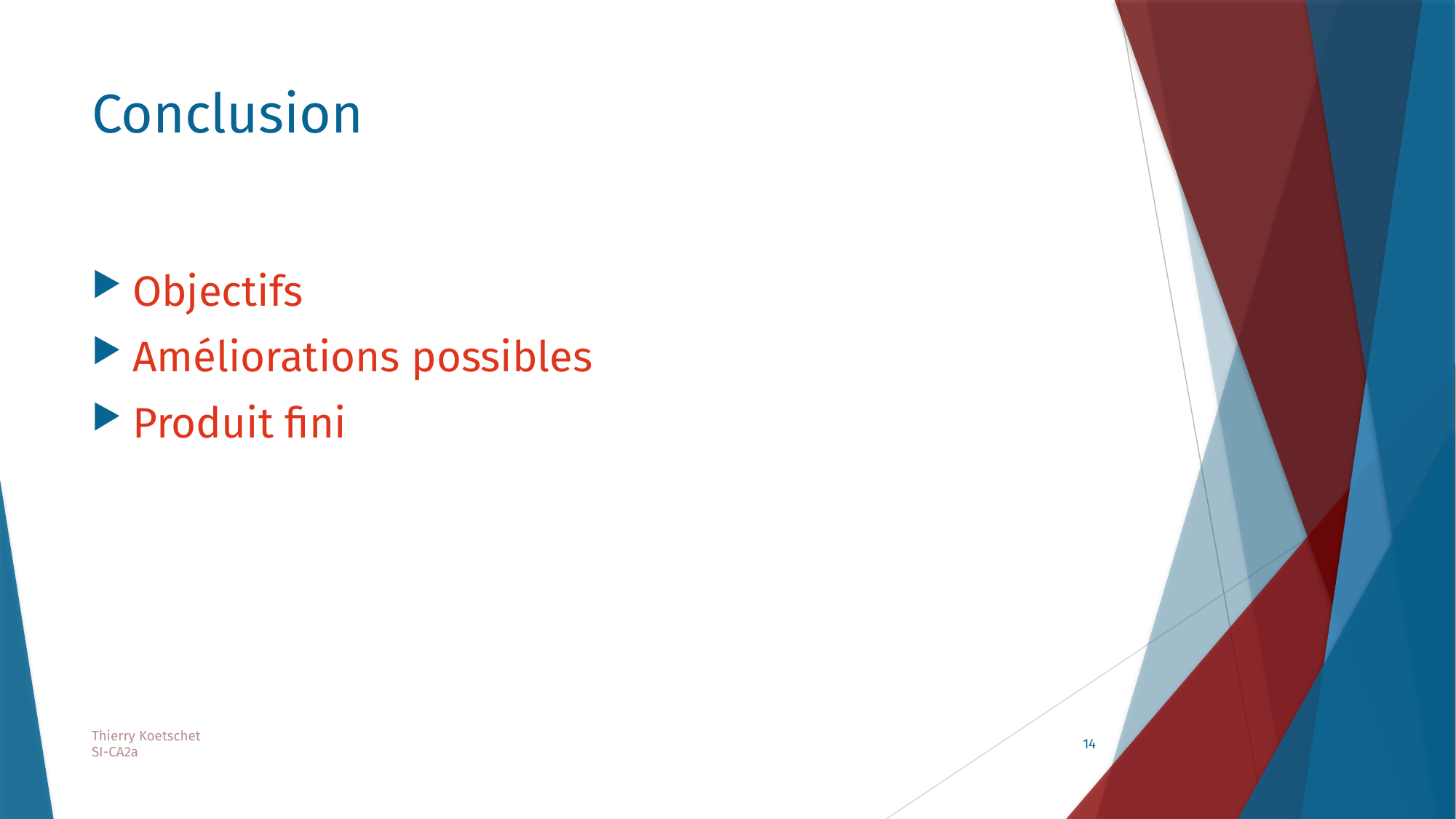

# Conclusion
Objectifs
Améliorations possibles
Produit fini

Thierry Koetschet
SI-CA2a
14